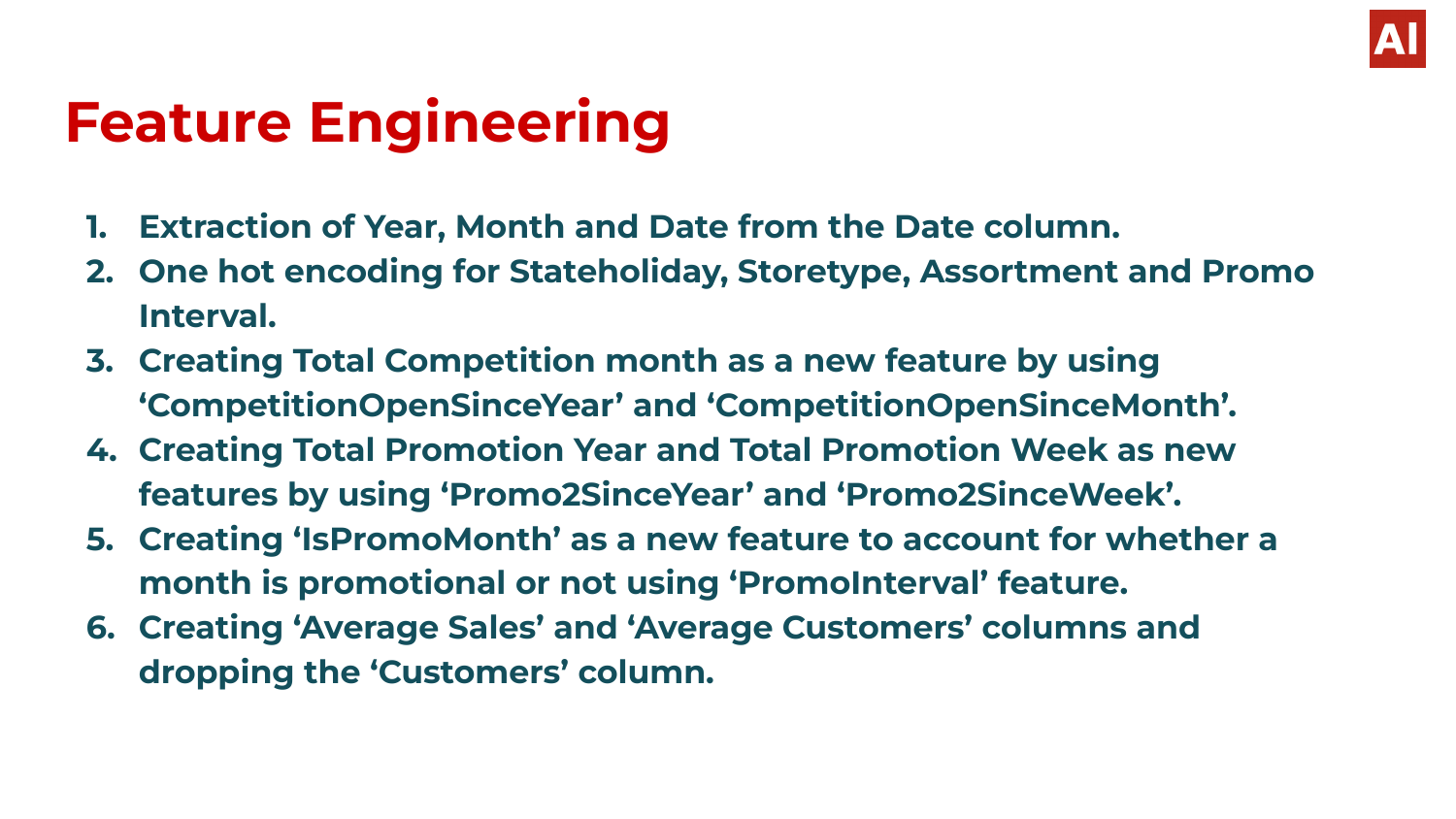

# Feature Engineering

Extraction of Year, Month and Date from the Date column.
One hot encoding for Stateholiday, Storetype, Assortment and Promo Interval.
Creating Total Competition month as a new feature by using ‘CompetitionOpenSinceYear’ and ‘CompetitionOpenSinceMonth’.
Creating Total Promotion Year and Total Promotion Week as new features by using ‘Promo2SinceYear’ and ‘Promo2SinceWeek’.
Creating ‘IsPromoMonth’ as a new feature to account for whether a month is promotional or not using ‘PromoInterval’ feature.
Creating ‘Average Sales’ and ‘Average Customers’ columns and dropping the ‘Customers’ column.